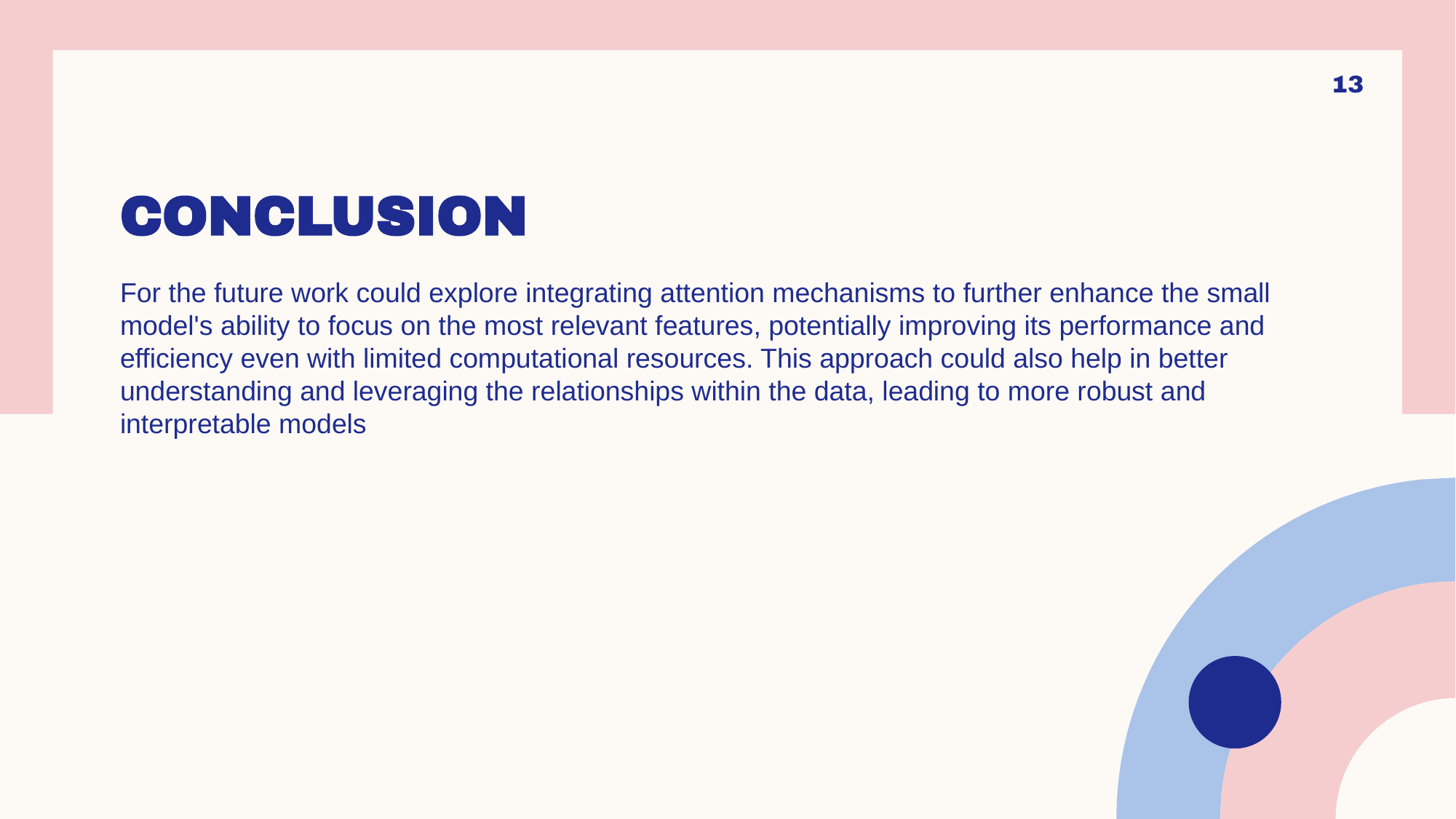

13
# Conclusion
For the future work could explore integrating attention mechanisms to further enhance the small model's ability to focus on the most relevant features, potentially improving its performance and efficiency even with limited computational resources. This approach could also help in better understanding and leveraging the relationships within the data, leading to more robust and interpretable models